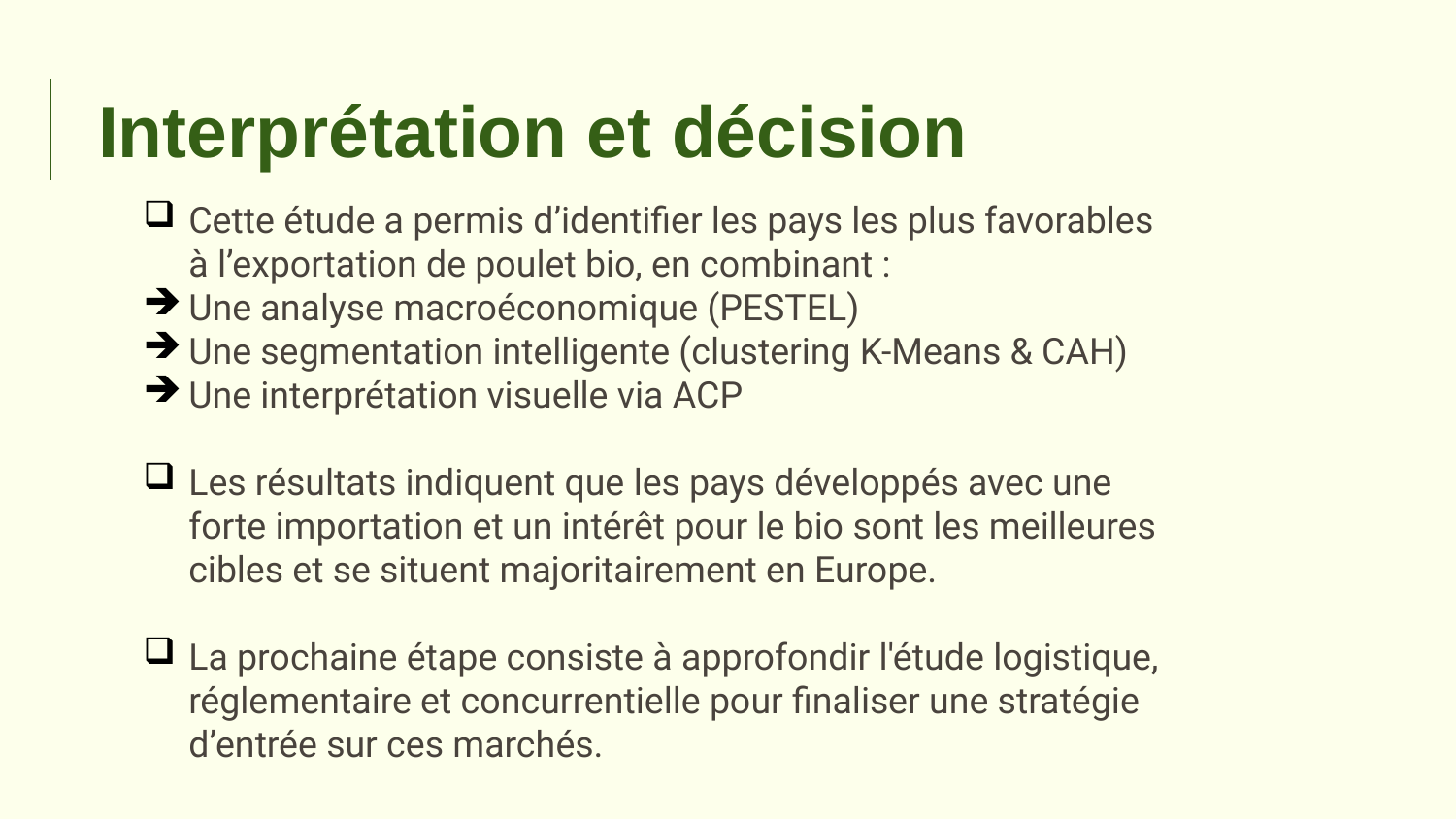

# Interprétation et décision
Cette étude a permis d’identifier les pays les plus favorables à l’exportation de poulet bio, en combinant :
Une analyse macroéconomique (PESTEL)
Une segmentation intelligente (clustering K-Means & CAH)
Une interprétation visuelle via ACP

Les résultats indiquent que les pays développés avec une forte importation et un intérêt pour le bio sont les meilleures cibles et se situent majoritairement en Europe.

La prochaine étape consiste à approfondir l'étude logistique, réglementaire et concurrentielle pour finaliser une stratégie d’entrée sur ces marchés.

.